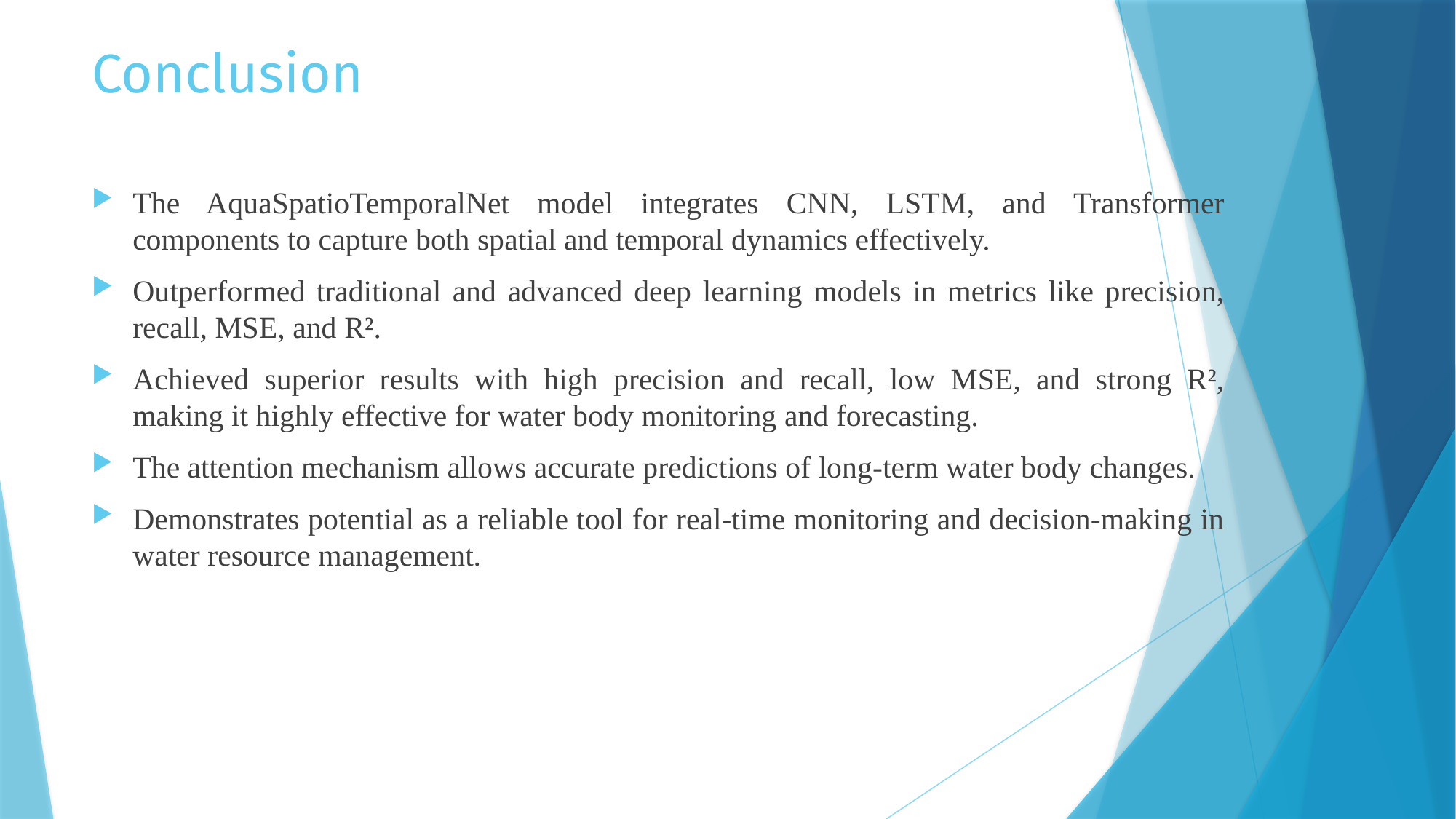

# Conclusion
The AquaSpatioTemporalNet model integrates CNN, LSTM, and Transformer components to capture both spatial and temporal dynamics effectively.
Outperformed traditional and advanced deep learning models in metrics like precision, recall, MSE, and R².
Achieved superior results with high precision and recall, low MSE, and strong R², making it highly effective for water body monitoring and forecasting.
The attention mechanism allows accurate predictions of long-term water body changes.
Demonstrates potential as a reliable tool for real-time monitoring and decision-making in water resource management.